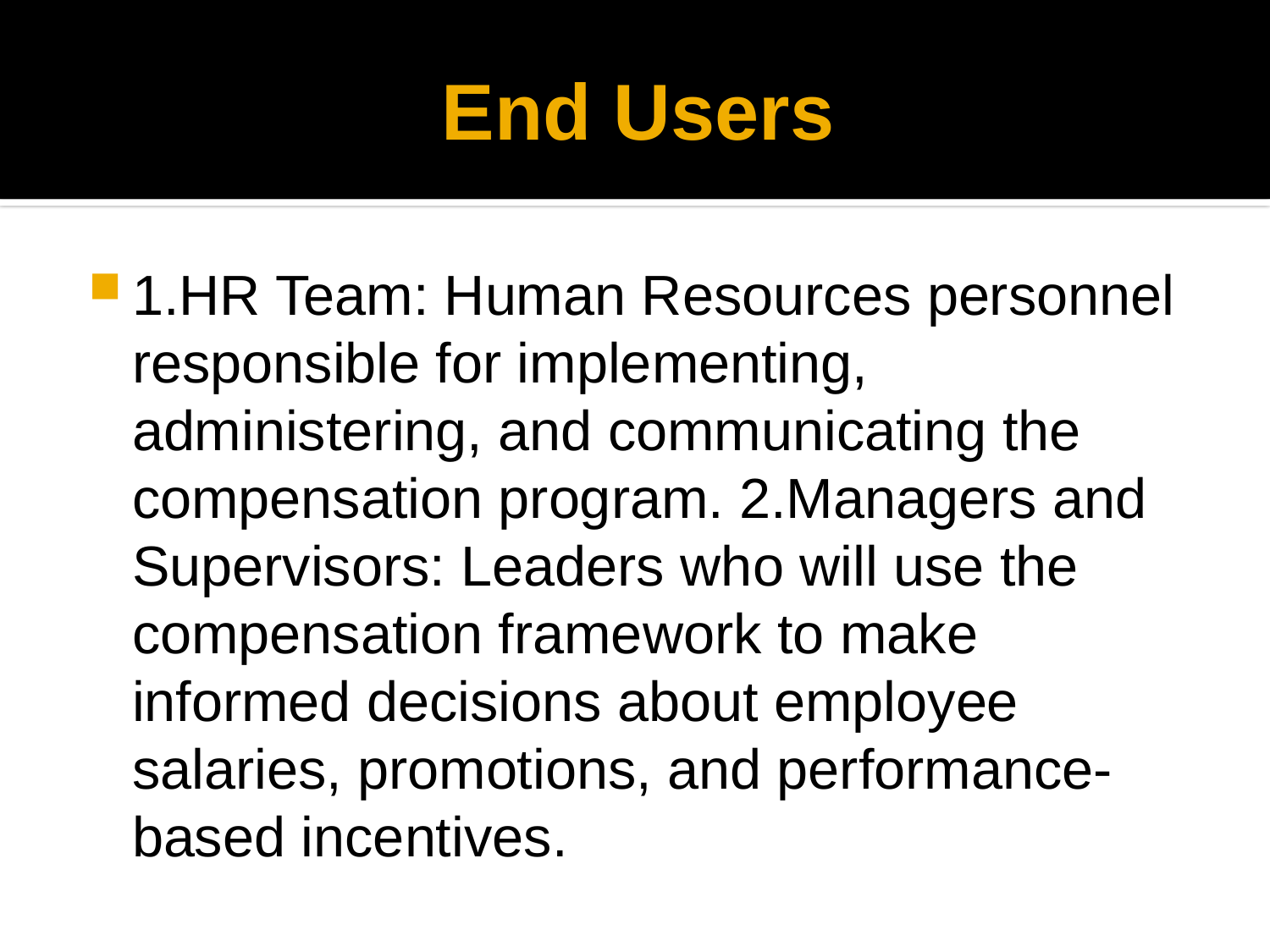

# End Users
1.HR Team: Human Resources personnel responsible for implementing, administering, and communicating the compensation program. 2.Managers and Supervisors: Leaders who will use the compensation framework to make informed decisions about employee salaries, promotions, and performance-based incentives.